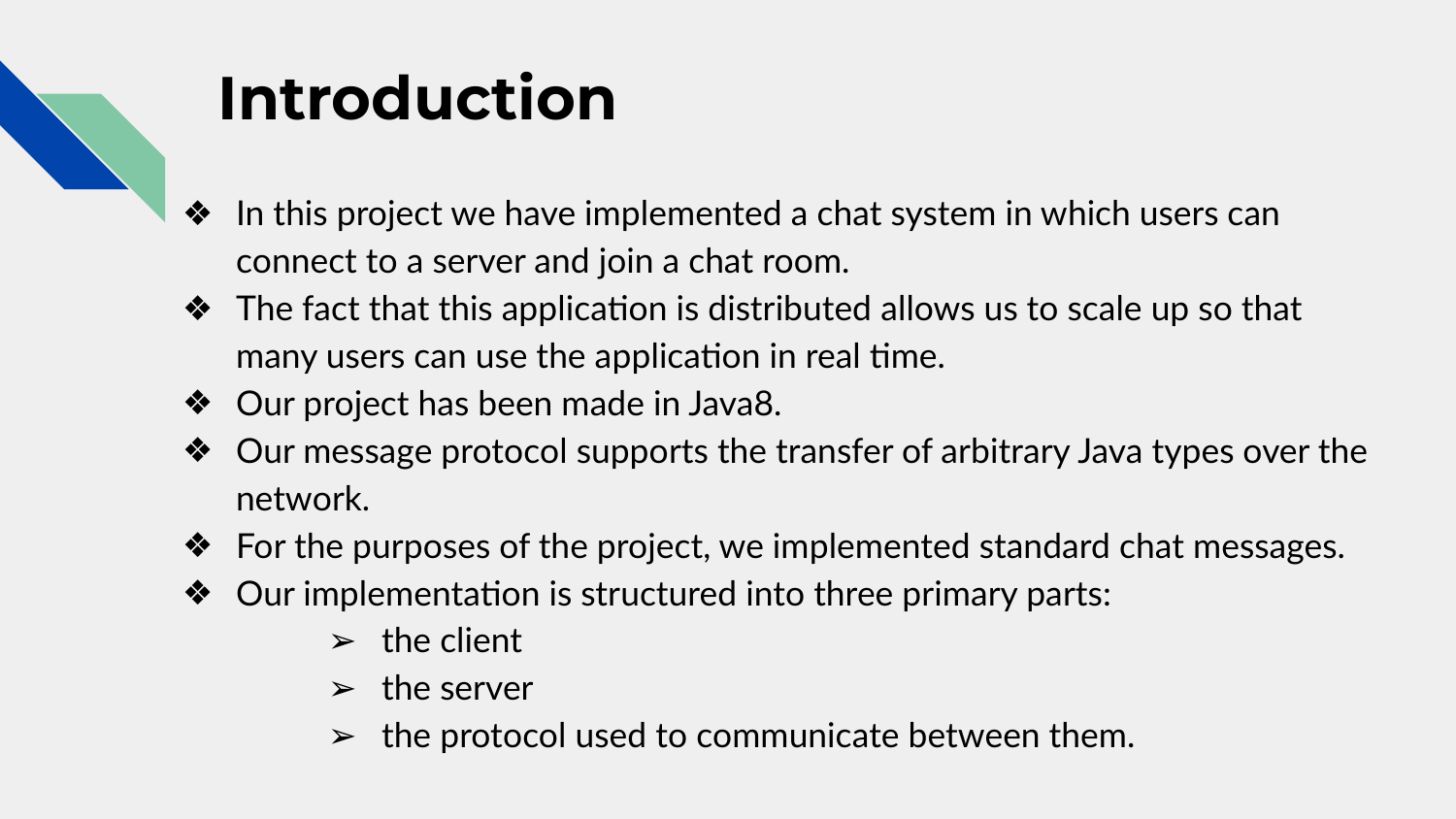

# Introduction
In this project we have implemented a chat system in which users can connect to a server and join a chat room.
The fact that this application is distributed allows us to scale up so that many users can use the application in real time.
Our project has been made in Java8.
Our message protocol supports the transfer of arbitrary Java types over the network.
For the purposes of the project, we implemented standard chat messages.
Our implementation is structured into three primary parts:
the client
the server
the protocol used to communicate between them.